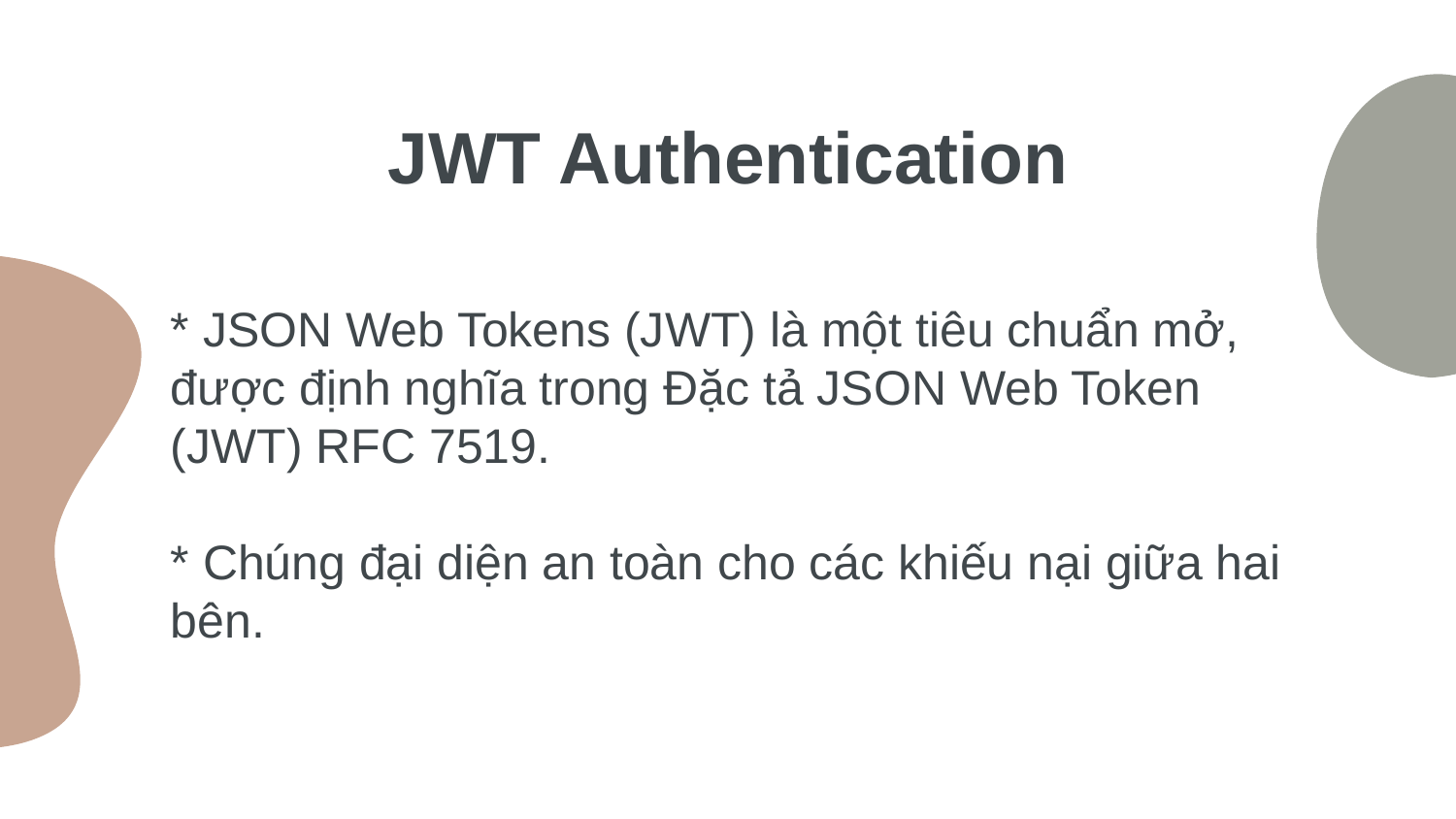

# JWT Authentication
* JSON Web Tokens (JWT) là một tiêu chuẩn mở, được định nghĩa trong Đặc tả JSON Web Token (JWT) RFC 7519.

* Chúng đại diện an toàn cho các khiếu nại giữa hai bên.